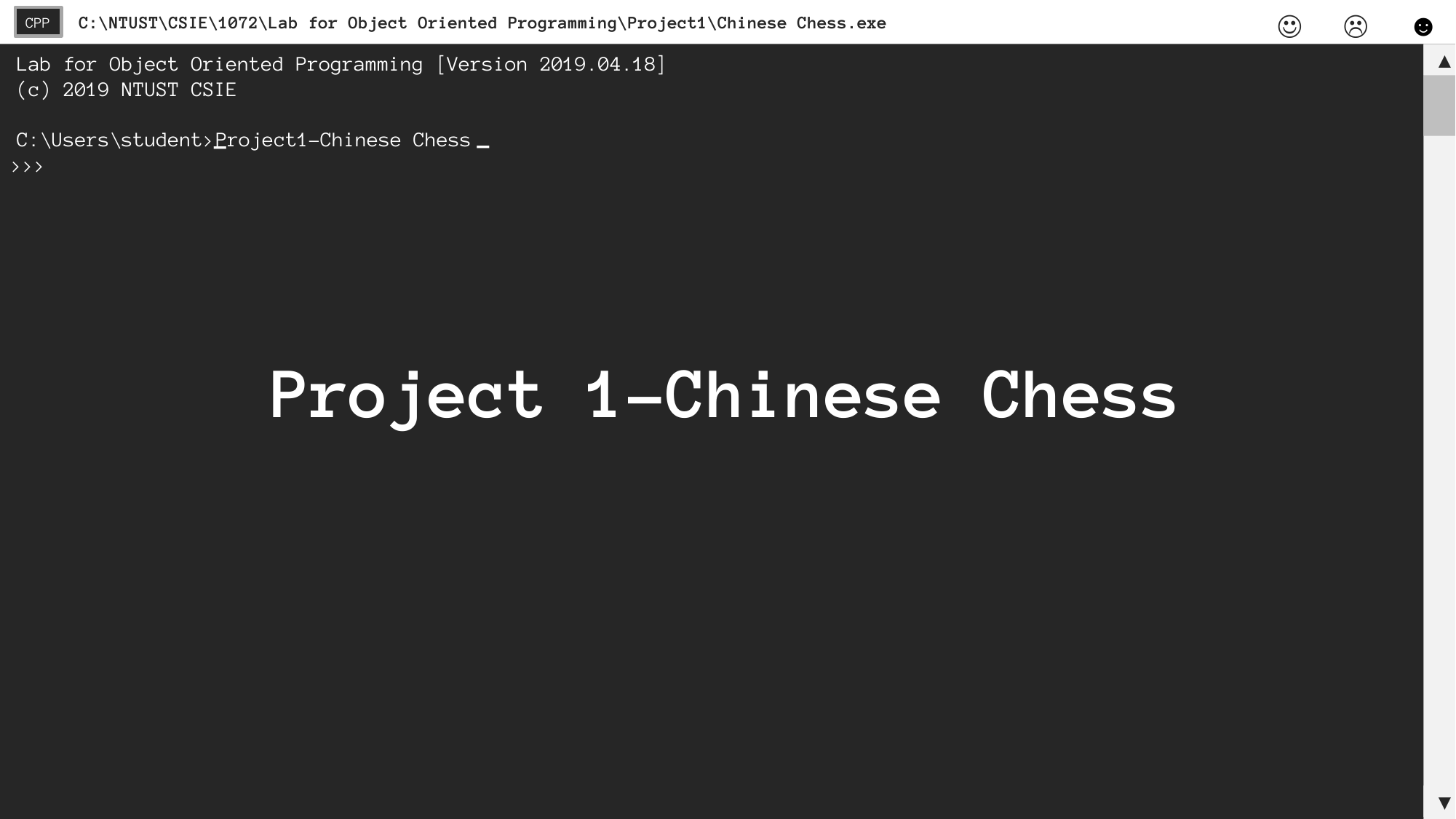

☻
☺
☹
C:\NTUST\CSIE\1072\Lab for Object Oriented Programming\Project1\Chinese Chess.exe
CPP
Lab for Object Oriented Programming [Version 2019.04.18]
(c) 2019 NTUST CSIE

C:\Users\student>

▲

_
_
Project1-Chinese Chess
>>>
Project 1-Chinese Chess
▼